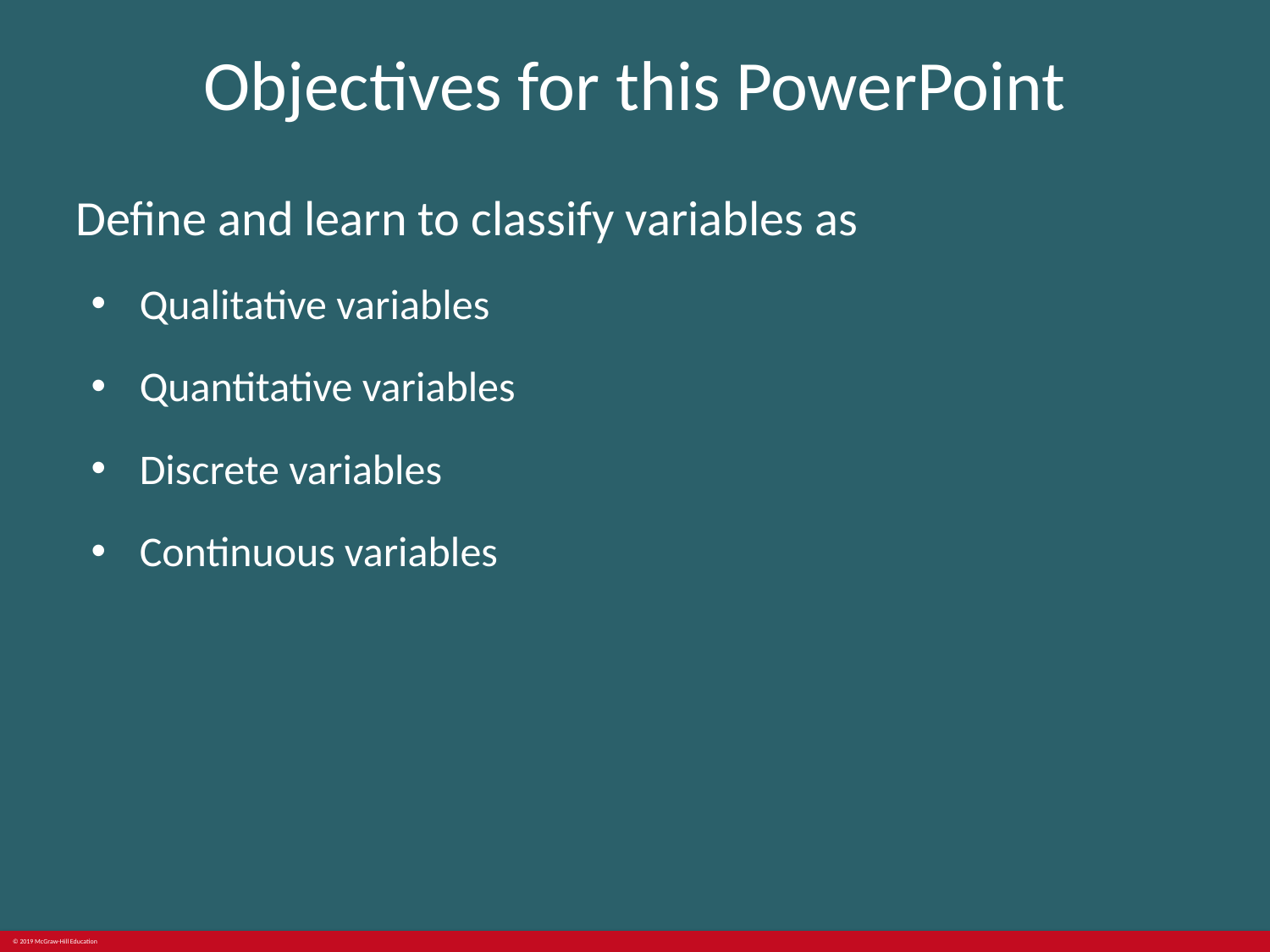

# Objectives for this PowerPoint
Define and learn to classify variables as
Qualitative variables
Quantitative variables
Discrete variables
Continuous variables